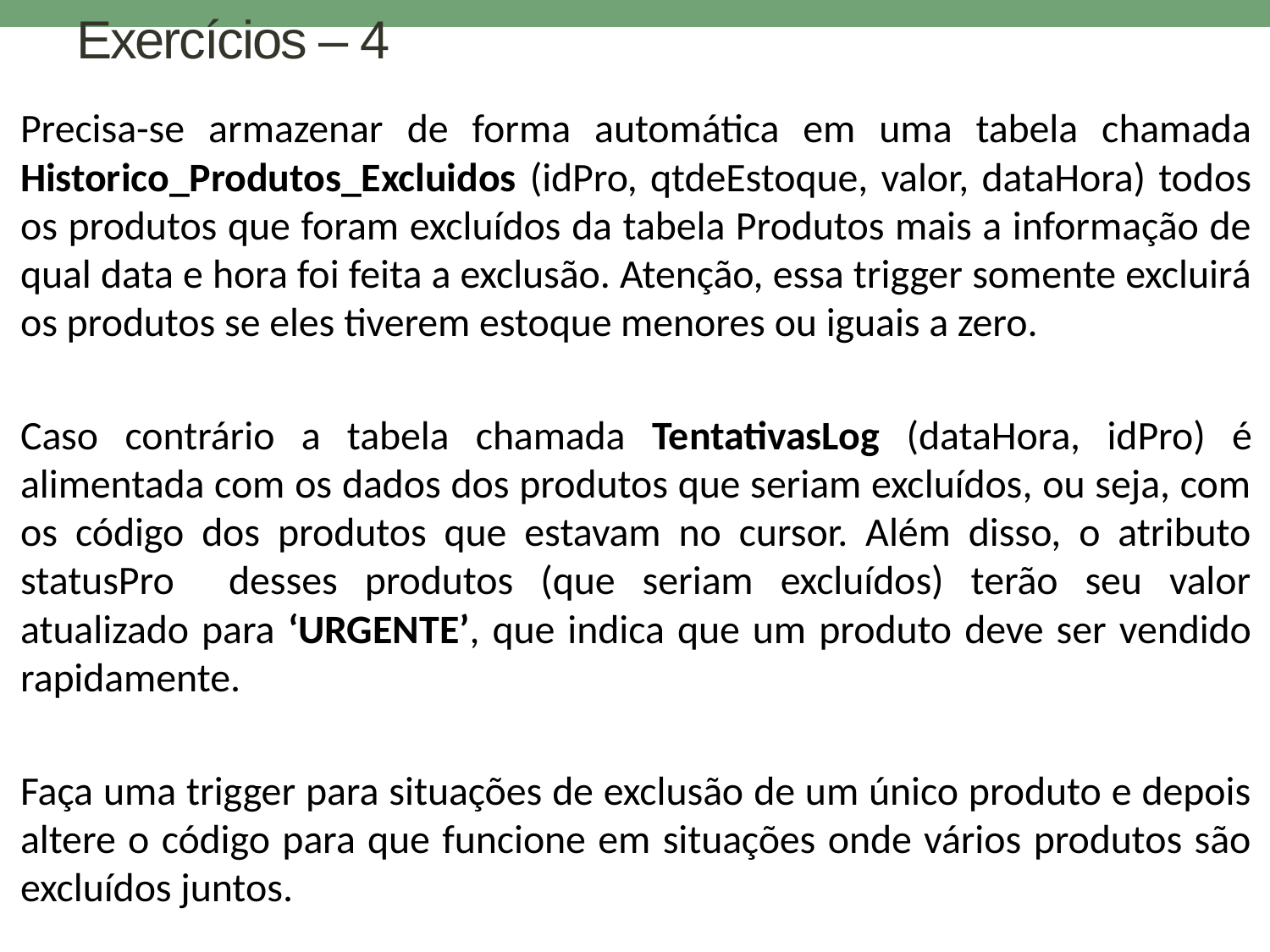

# Exercícios – 4
Precisa-se armazenar de forma automática em uma tabela chamada Historico_Produtos_Excluidos (idPro, qtdeEstoque, valor, dataHora) todos os produtos que foram excluídos da tabela Produtos mais a informação de qual data e hora foi feita a exclusão. Atenção, essa trigger somente excluirá os produtos se eles tiverem estoque menores ou iguais a zero.

Caso contrário a tabela chamada TentativasLog (dataHora, idPro) é alimentada com os dados dos produtos que seriam excluídos, ou seja, com os código dos produtos que estavam no cursor. Além disso, o atributo statusPro  desses produtos (que seriam excluídos) terão seu valor atualizado para ‘URGENTE’, que indica que um produto deve ser vendido rapidamente.

Faça uma trigger para situações de exclusão de um único produto e depois altere o código para que funcione em situações onde vários produtos são excluídos juntos.